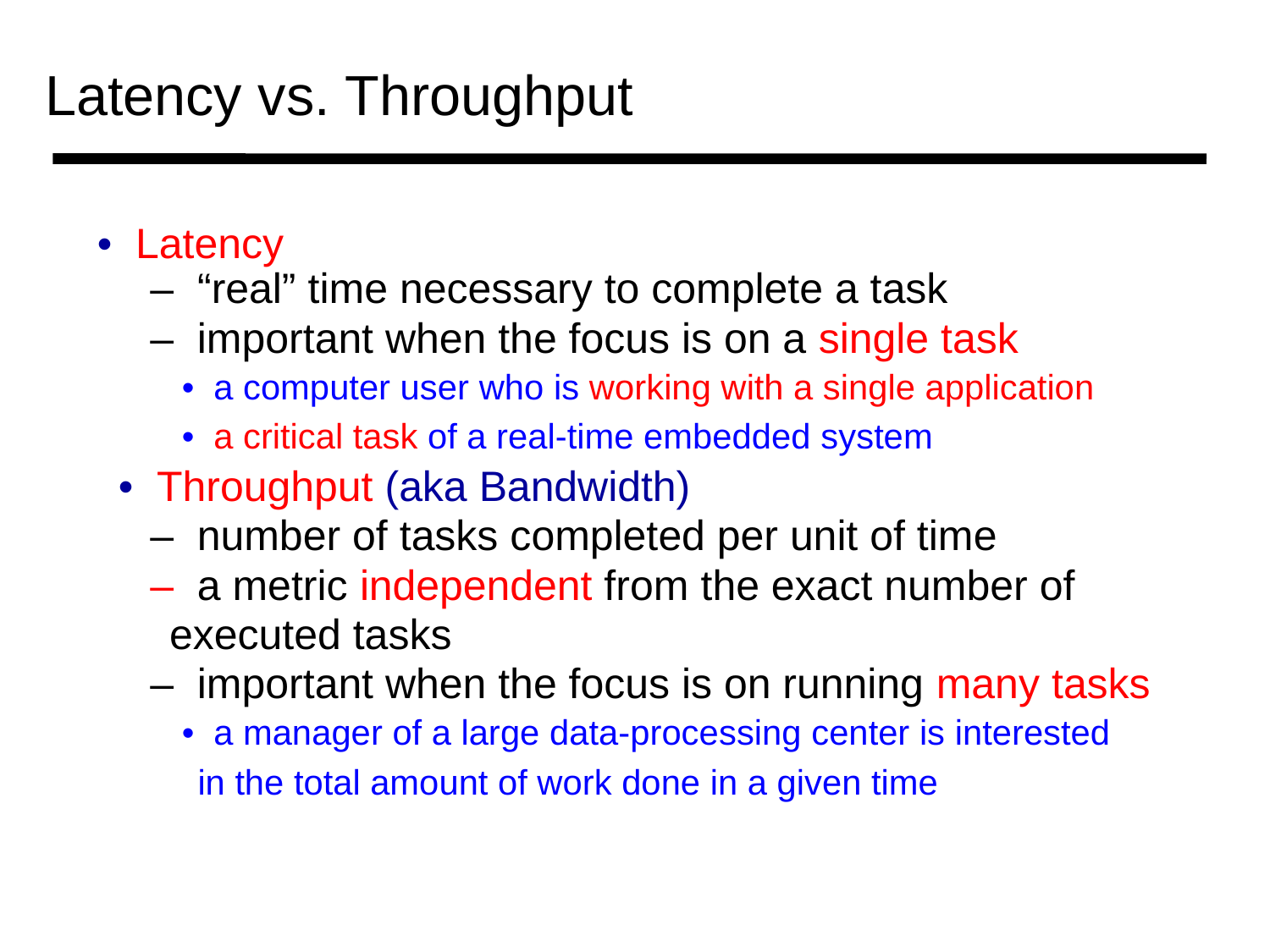

Latency vs. Throughput

•  Latency
		–  “real” time necessary to complete a task
		–  important when the focus is on a single task
				•  a computer user who is working with a single application
				•  a critical task of a real-time embedded system
	•  Throughput (aka Bandwidth)
		–  number of tasks completed per unit of time
		–  a metric independent from the exact number of
			executed tasks
		–  important when the focus is on running many tasks
				•  a manager of a large data-processing center is interested
					in the total amount of work done in a given time